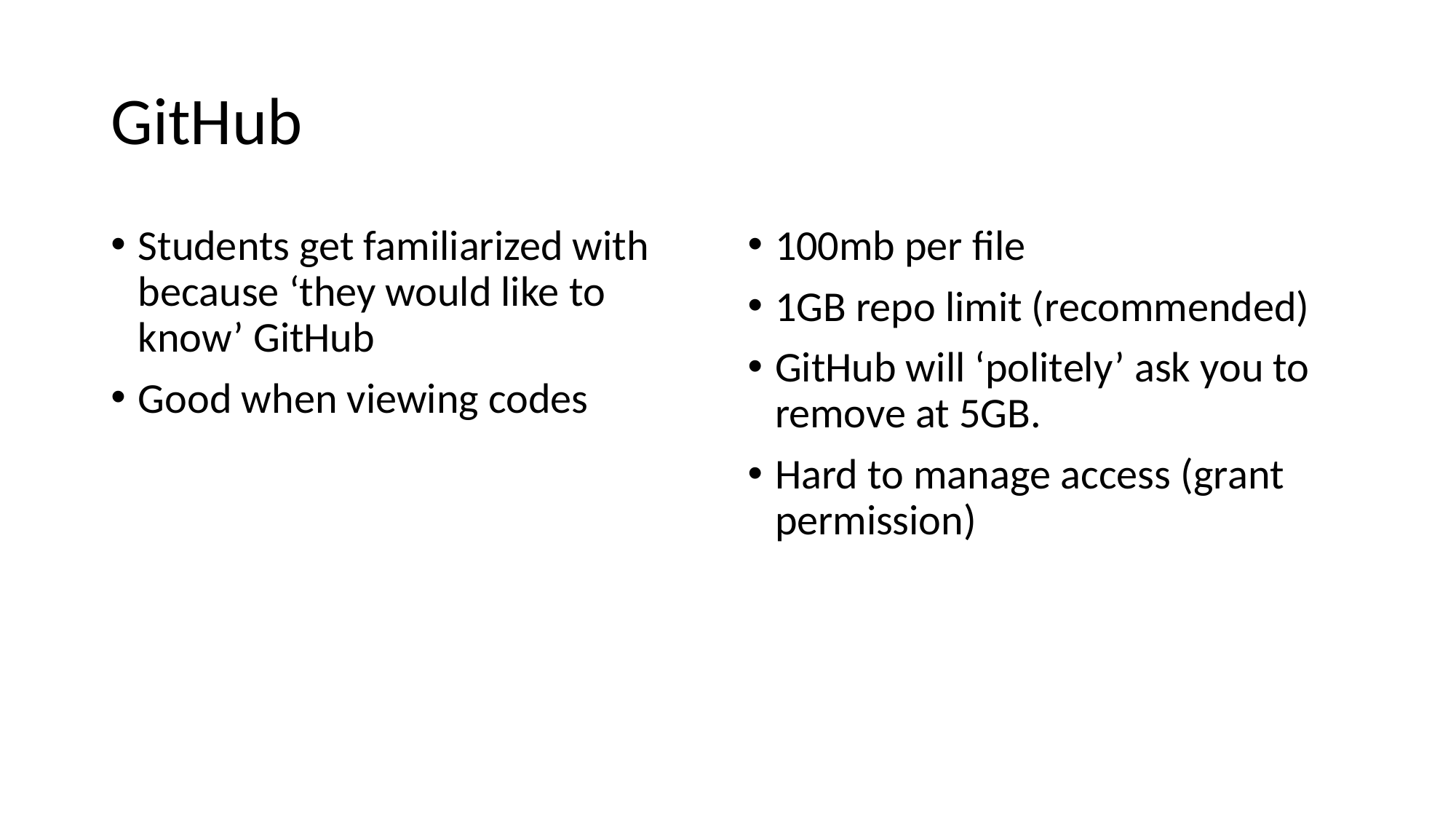

# GitHub
Students get familiarized with because ‘they would like to know’ GitHub
Good when viewing codes
100mb per file
1GB repo limit (recommended)
GitHub will ‘politely’ ask you to remove at 5GB.
Hard to manage access (grant permission)